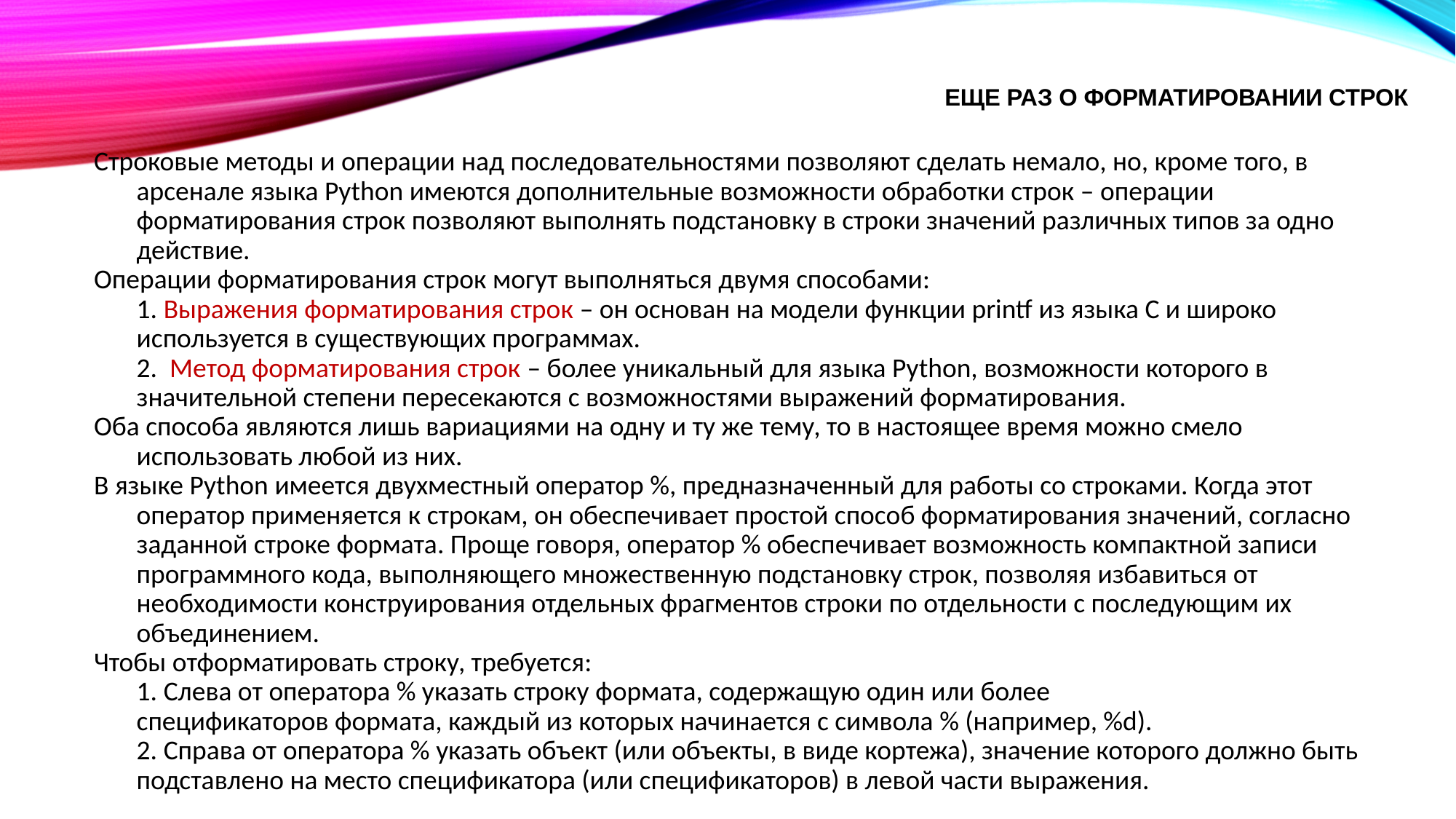

# Еще раз о форматировании строк

Строковые методы и операции над последовательностями позволяют сделать немало, но, кроме того, в арсенале языка Python имеются дополнительные возможности обработки строк – операции форматирования строк позволяют выполнять подстановку в строки значений различных типов за одно действие.
Операции форматирования строк могут выполняться двумя способами:
 Выражения форматирования строк – он основан на модели функции printf из языка C и широко используется в существующих программах.
2.  Метод форматирования строк – более уникальный для языка Python, возможности которого в значительной степени пересекаются с возможностями выражений форматирования.
Оба способа являются лишь вариациями на одну и ту же тему, то в настоящее время можно смело использовать любой из них.
В языке Python имеется двухместный оператор %, предназначенный для работы со строками. Когда этот оператор применяется к строкам, он обеспечивает простой способ форматирования значений, согласно заданной строке формата. Проще говоря, оператор % обеспечивает возможность компактной записи программного кода, выполняющего множественную подстановку строк, позволяя избавиться от необходимости конструирования отдельных фрагментов строки по отдельности с последующим их объединением.
Чтобы отформатировать строку, требуется:
1. Слева от оператора % указать строку формата, содержащую один или более
спецификаторов формата, каждый из которых начинается с символа % (например, %d).
2. Справа от оператора % указать объект (или объекты, в виде кортежа), значение которого должно быть подставлено на место спецификатора (или спецификаторов) в левой части выражения.